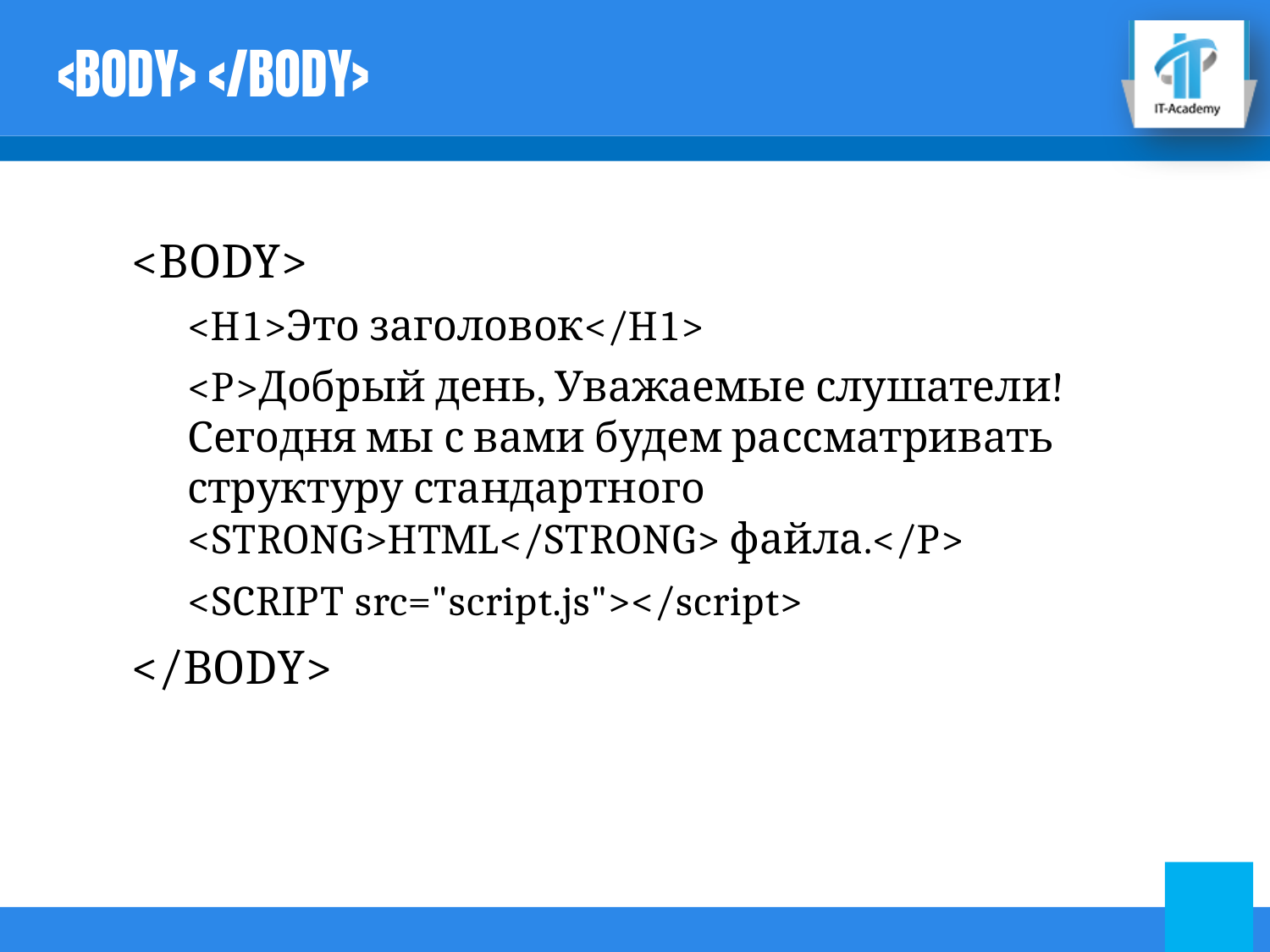

# <BODY> </BODY>
<BODY>
<H1>Это заголовок</H1>
<P>Добрый день, Уважаемые слушатели! Сегодня мы с вами будем рассматривать структуру стандартного <STRONG>HTML</STRONG> файла.</P>
<SCRIPT src="script.js"></script>
</BODY>